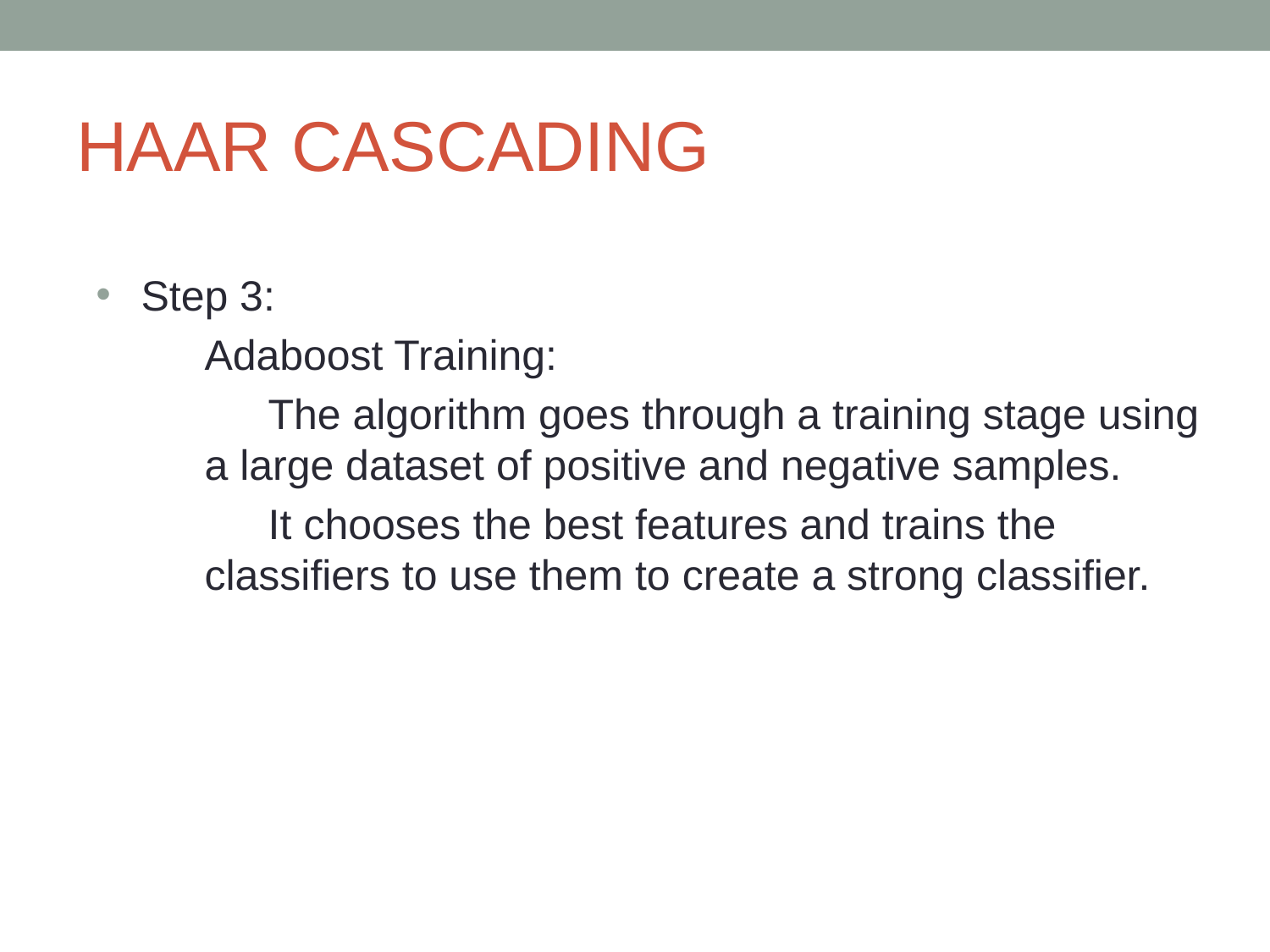

# HAAR CASCADING
Step 3:
Adaboost Training:
The algorithm goes through a training stage using a large dataset of positive and negative samples.
It chooses the best features and trains the classifiers to use them to create a strong classifier.